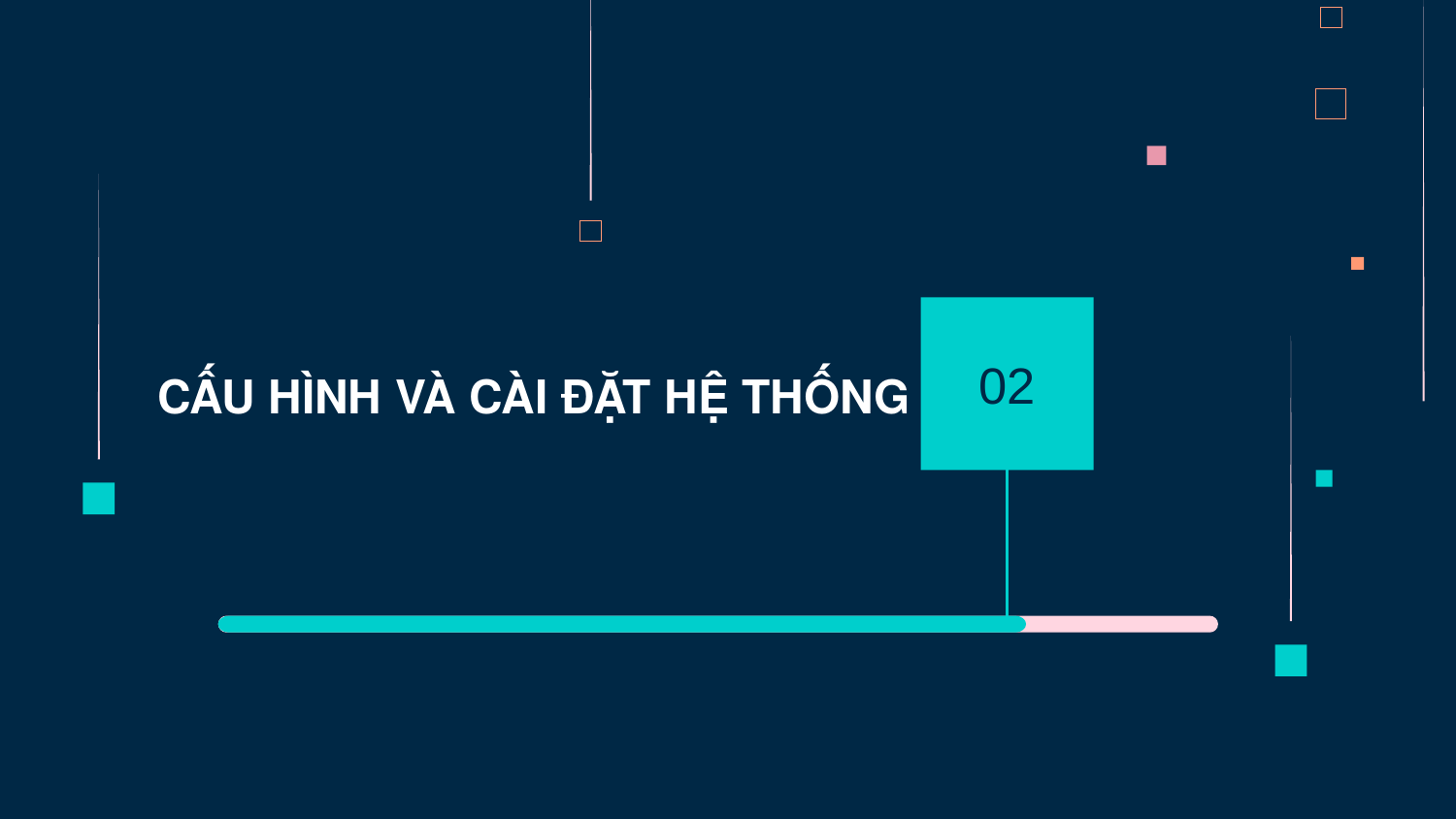

02
 CẤU HÌNH VÀ CÀI ĐẶT HỆ THỐNG